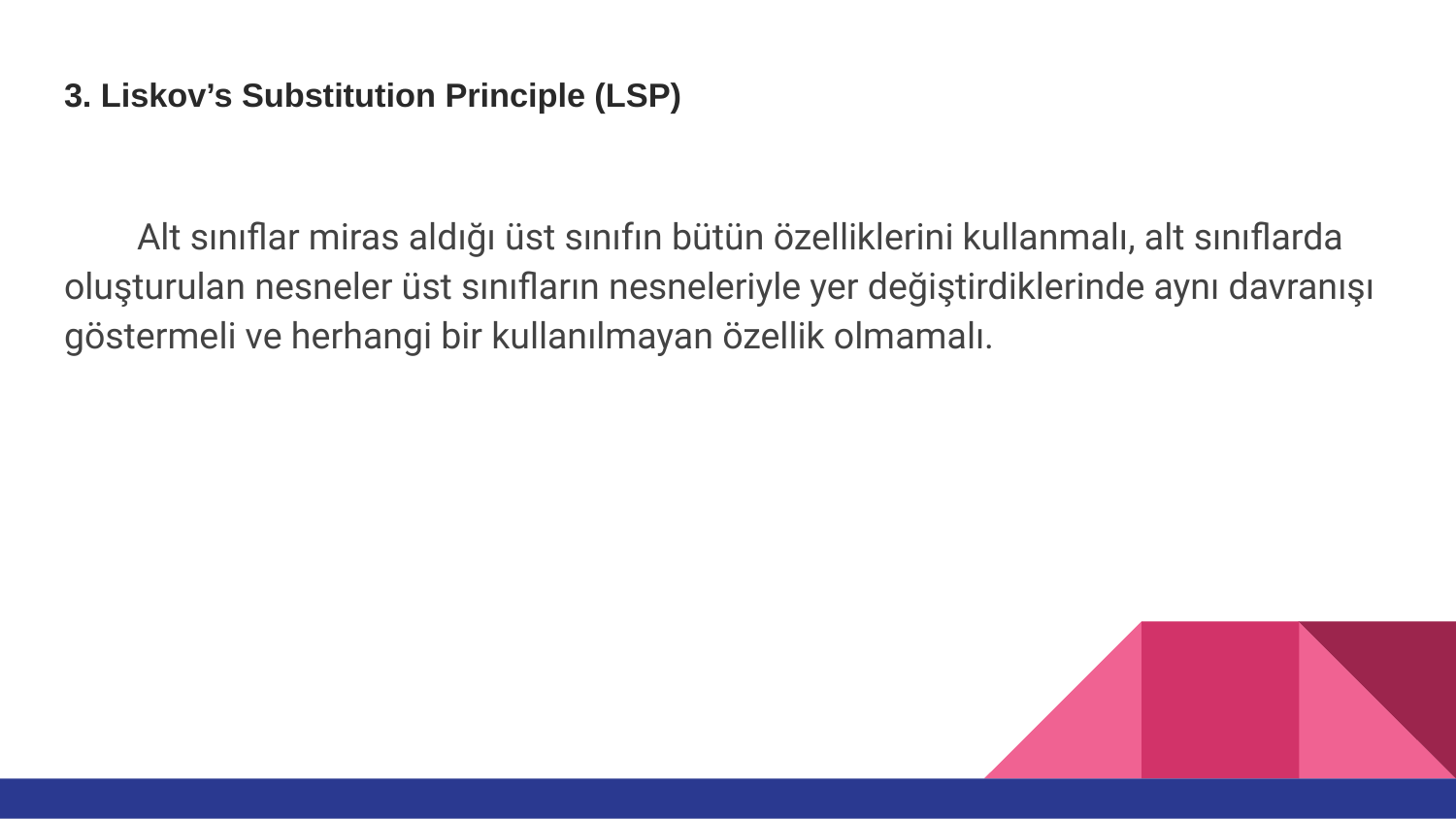

# 3. Liskov’s Substitution Principle (LSP)

Alt sınıflar miras aldığı üst sınıfın bütün özelliklerini kullanmalı, alt sınıflarda oluşturulan nesneler üst sınıfların nesneleriyle yer değiştirdiklerinde aynı davranışı göstermeli ve herhangi bir kullanılmayan özellik olmamalı.